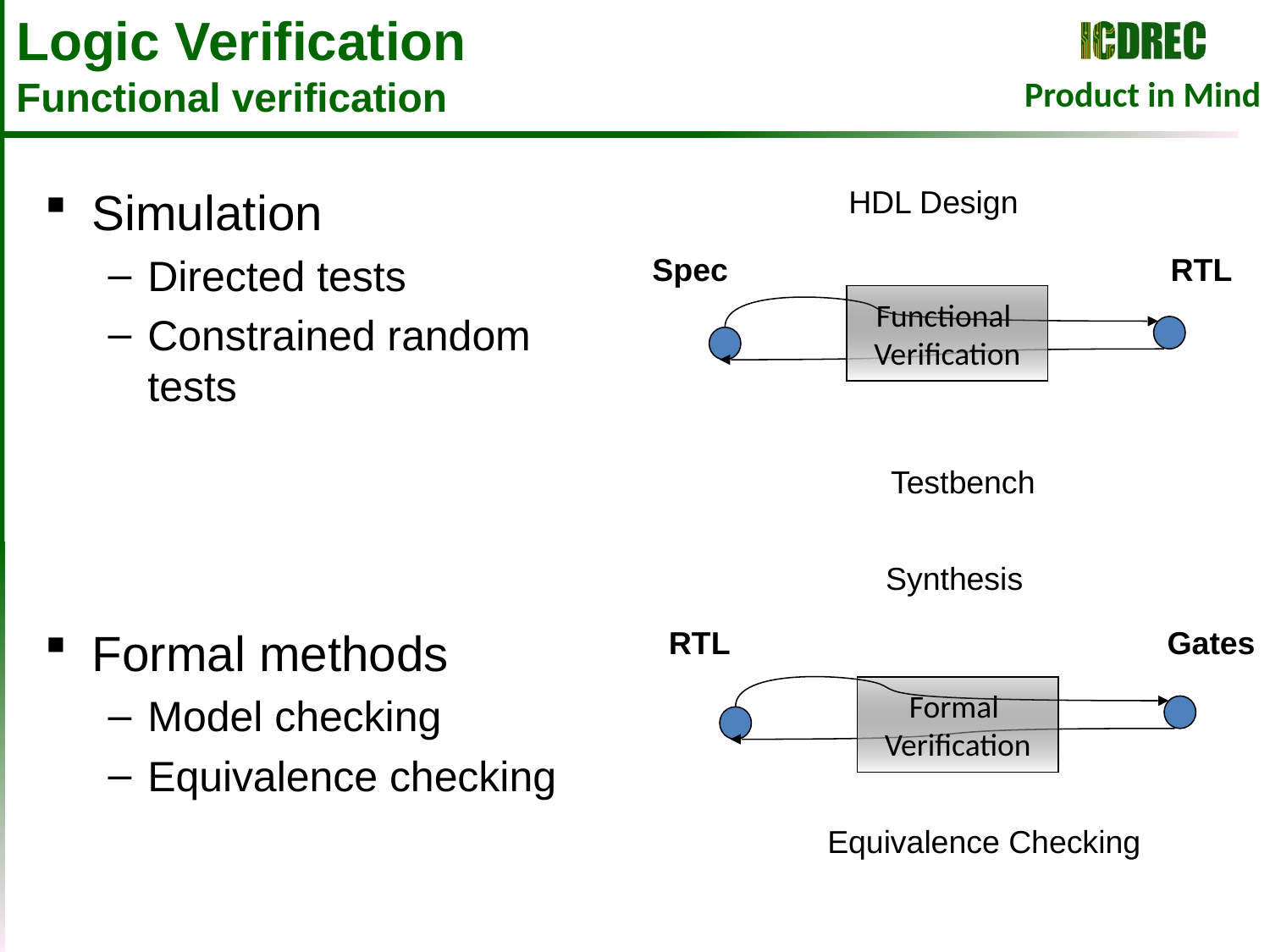

# Logic Verification Functional verification
Simulation
Directed tests
Constrained random tests

Formal methods
Model checking
Equivalence checking

HDL Design
Spec
RTL

Testbench
Synthesis
Gates
RTL

Equivalence Checking
Functional
Verification
Formal
Verification